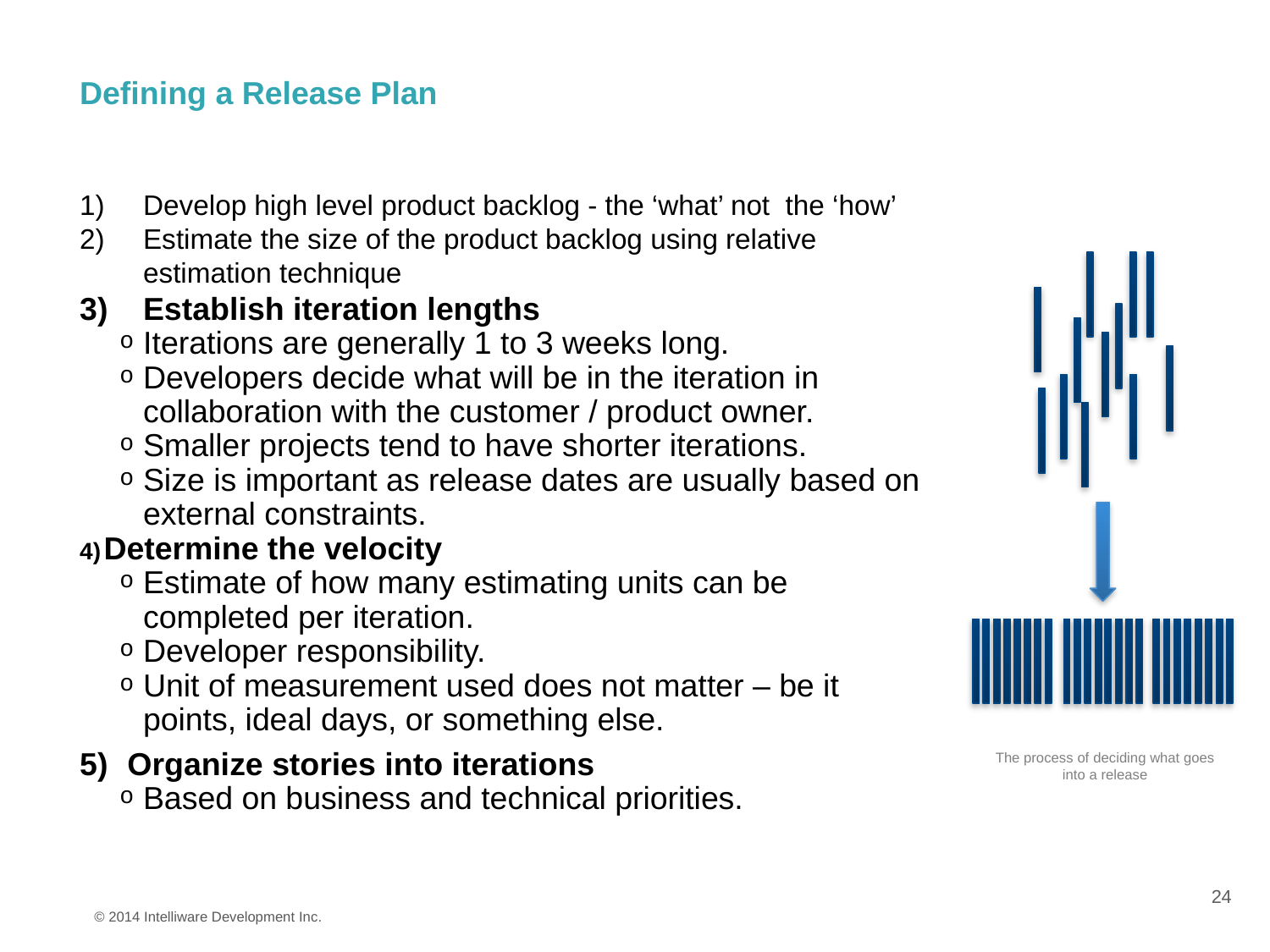

Defining a Release Plan

Develop high level product backlog - the ‘what’ not  the ‘how’
Estimate the size of the product backlog using relative estimation technique
Establish iteration lengths
Iterations are generally 1 to 3 weeks long.
Developers decide what will be in the iteration in collaboration with the customer / product owner.
Smaller projects tend to have shorter iterations.
Size is important as release dates are usually based on external constraints.
Determine the velocity
Estimate of how many estimating units can be completed per iteration.
Developer responsibility.
Unit of measurement used does not matter – be it points, ideal days, or something else.
Organize stories into iterations
Based on business and technical priorities.

The process of deciding what goes into a release
24
© 2014 Intelliware Development Inc.